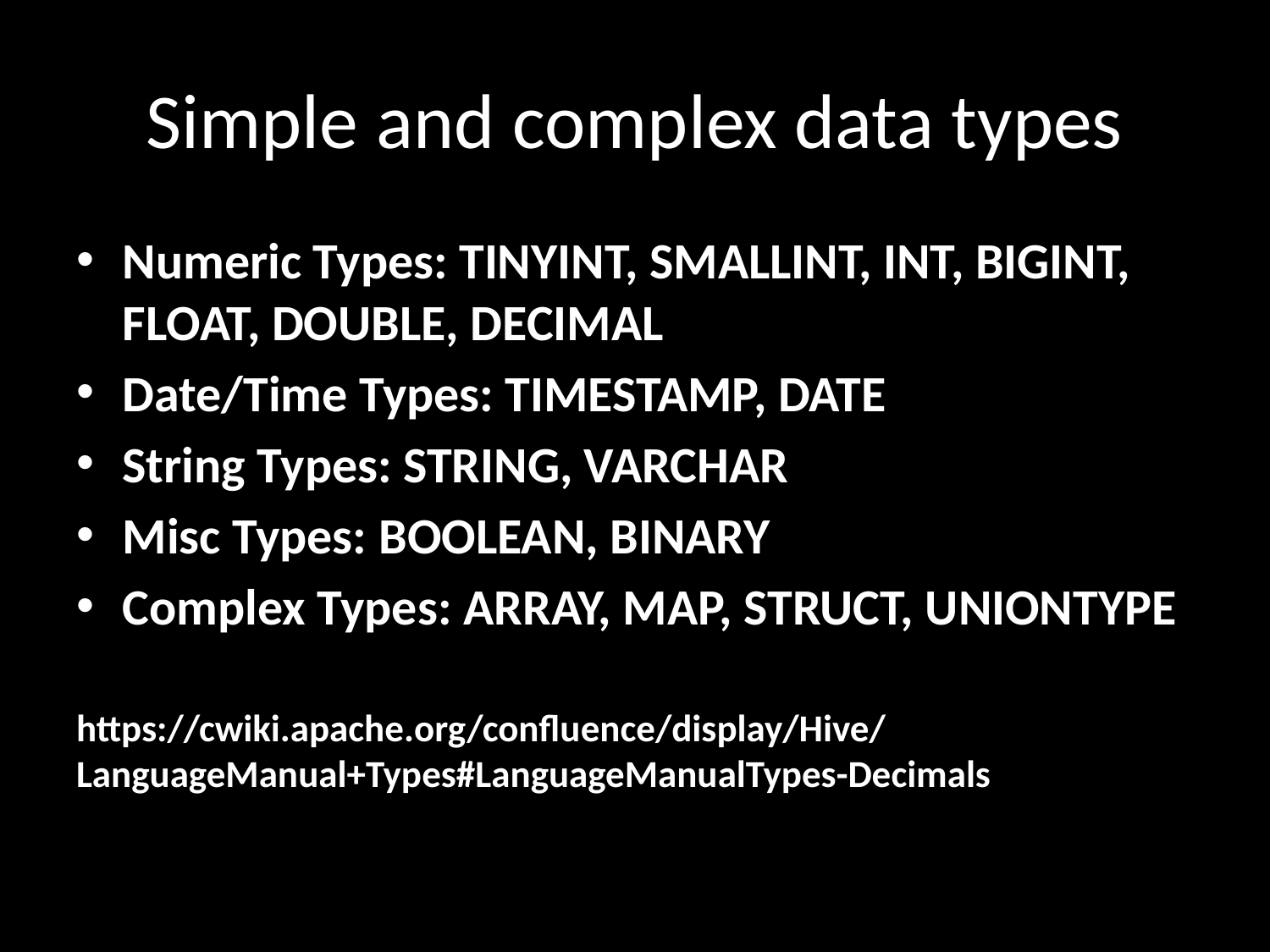

# Simple and complex data types
Numeric Types: TINYINT, SMALLINT, INT, BIGINT, FLOAT, DOUBLE, DECIMAL
Date/Time Types: TIMESTAMP, DATE
String Types: STRING, VARCHAR
Misc Types: BOOLEAN, BINARY
Complex Types: ARRAY, MAP, STRUCT, UNIONTYPE
https://cwiki.apache.org/confluence/display/Hive/LanguageManual+Types#LanguageManualTypes-Decimals